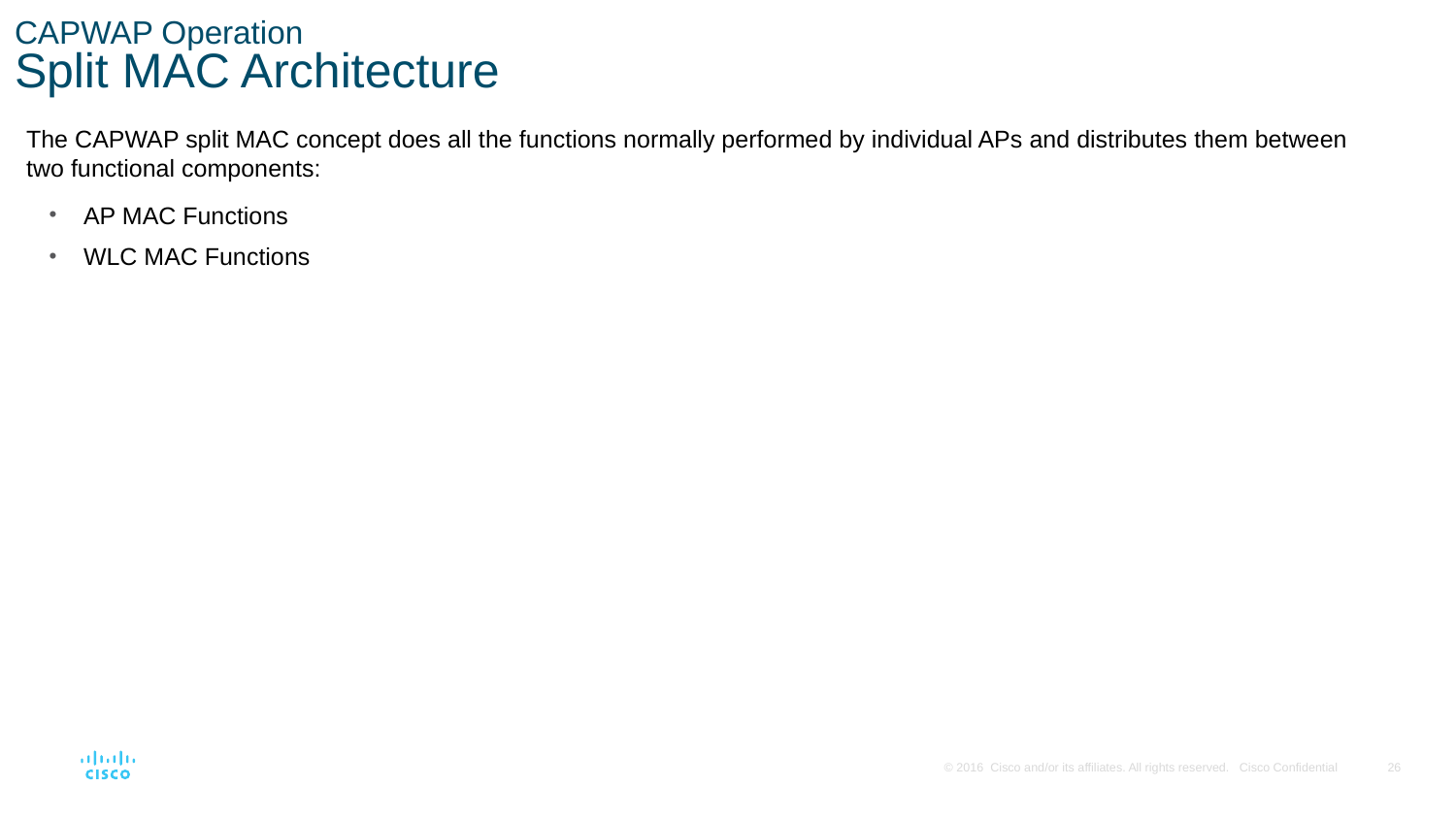

# CAPWAP Operation Split MAC Architecture
The CAPWAP split MAC concept does all the functions normally performed by individual APs and distributes them between two functional components:
AP MAC Functions
WLC MAC Functions